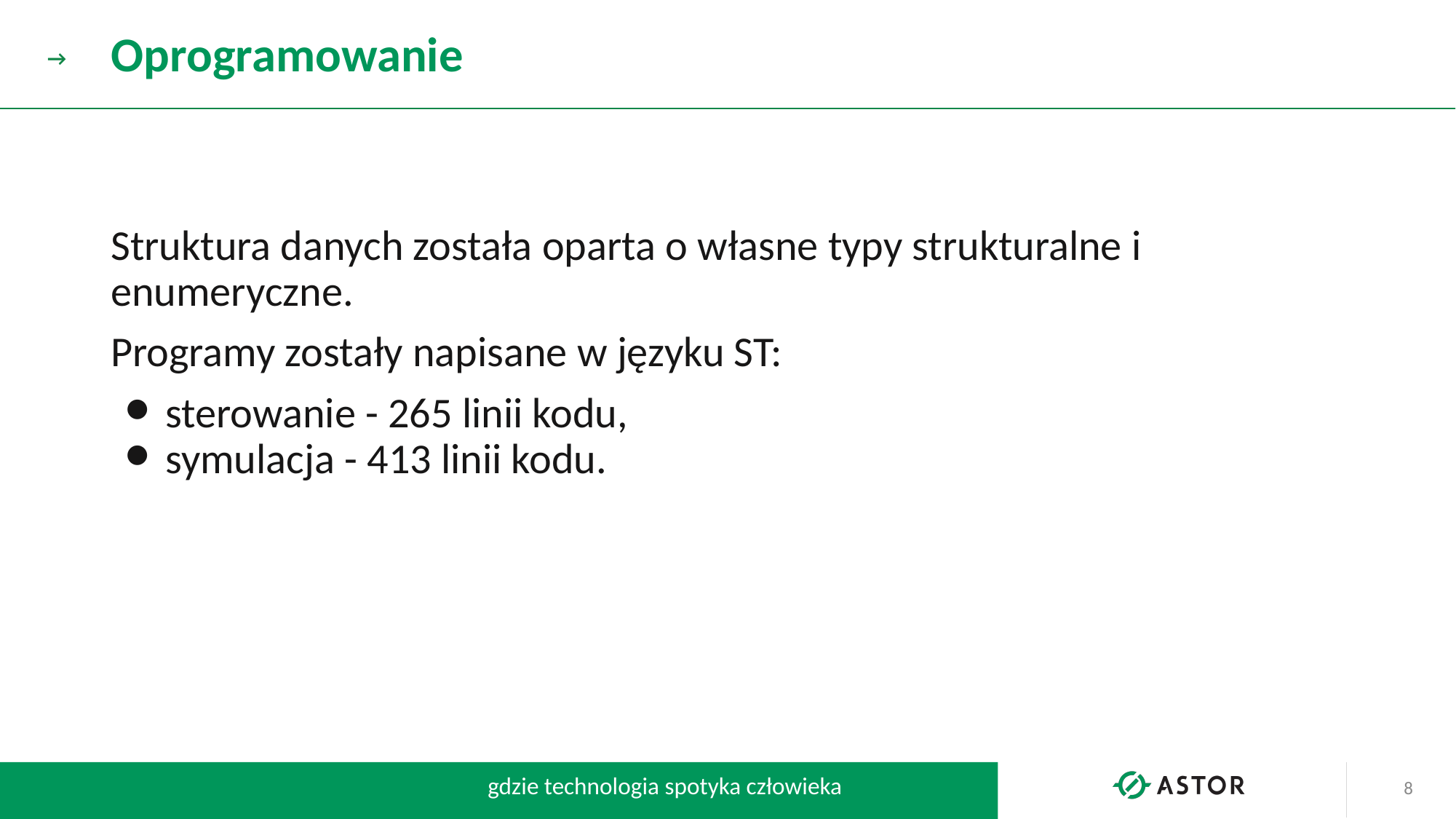

# Oprogramowanie
Struktura danych została oparta o własne typy strukturalne i enumeryczne.
Programy zostały napisane w języku ST:
sterowanie - 265 linii kodu,
symulacja - 413 linii kodu.

8